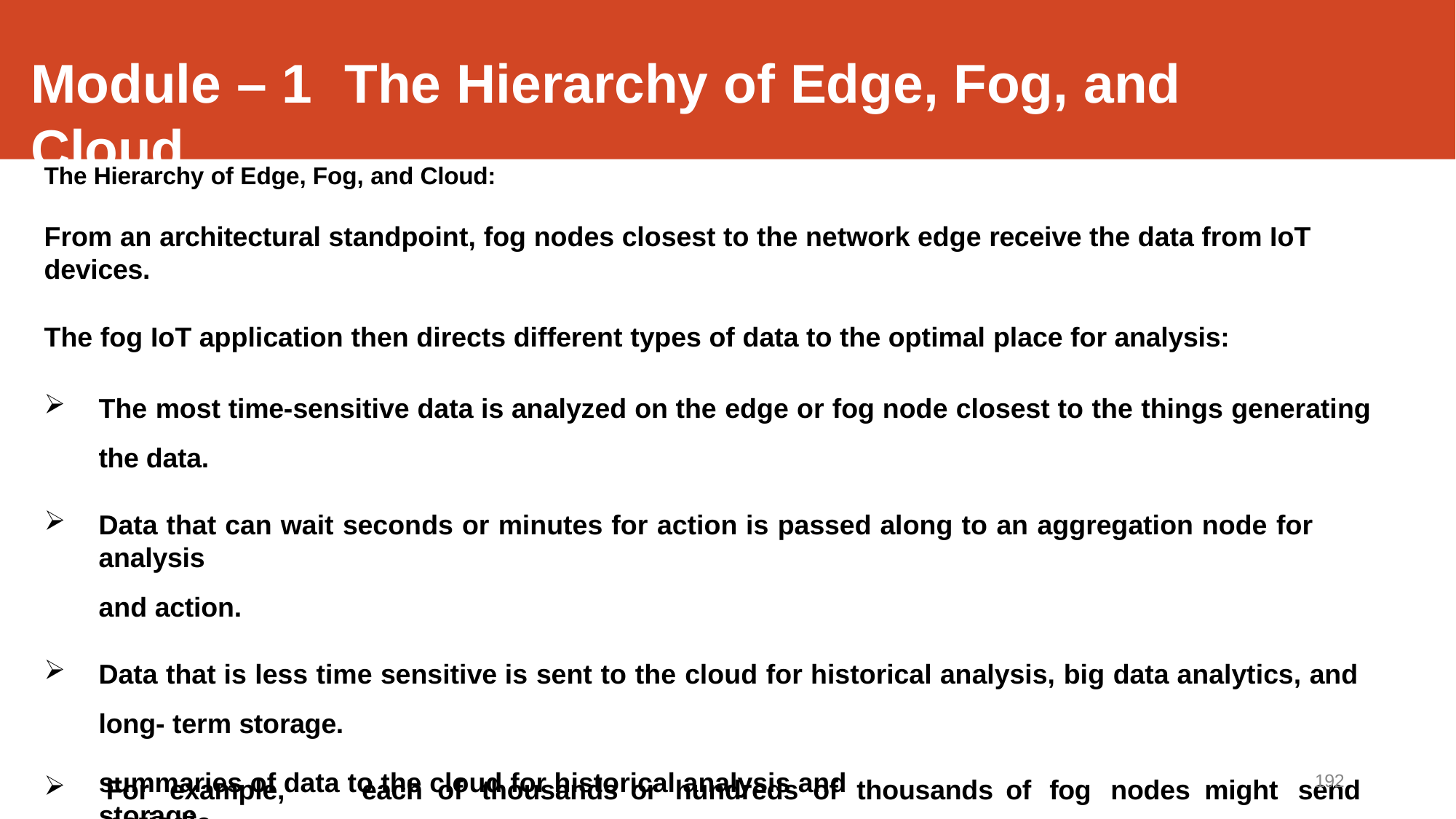

# Module – 1	The Hierarchy of Edge, Fog, and Cloud
The Hierarchy of Edge, Fog, and Cloud:

From an architectural standpoint, fog nodes closest to the network edge receive the data from IoT devices.
The fog IoT application then directs different types of data to the optimal place for analysis:
The most time-sensitive data is analyzed on the edge or fog node closest to the things generating the data.
Data that can wait seconds or minutes for action is passed along to an aggregation node for analysis
and action.
Data that is less time sensitive is sent to the cloud for historical analysis, big data analytics, and long- term storage.

For	example,	each	of	thousands	or	hundreds	of	thousands	of	fog	nodes	might	send	periodic
summaries of data to the cloud for historical analysis and storage.
192